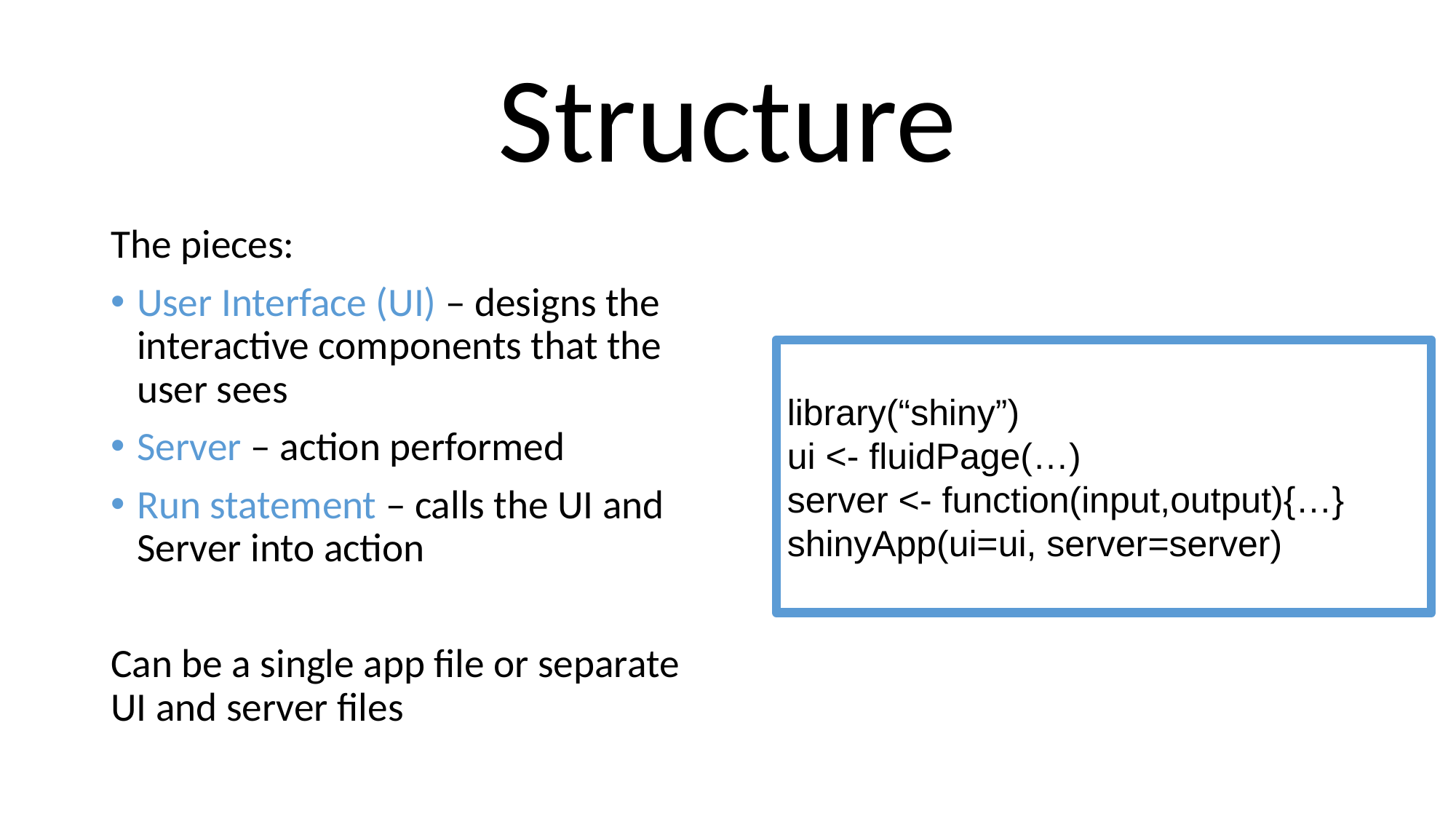

# Structure
The pieces:
User Interface (UI) – designs the interactive components that the user sees
Server – action performed
Run statement – calls the UI and Server into action

Can be a single app file or separate UI and server files

library(“shiny”)
ui <- fluidPage(…)
server <- function(input,output){…}
shinyApp(ui=ui, server=server)